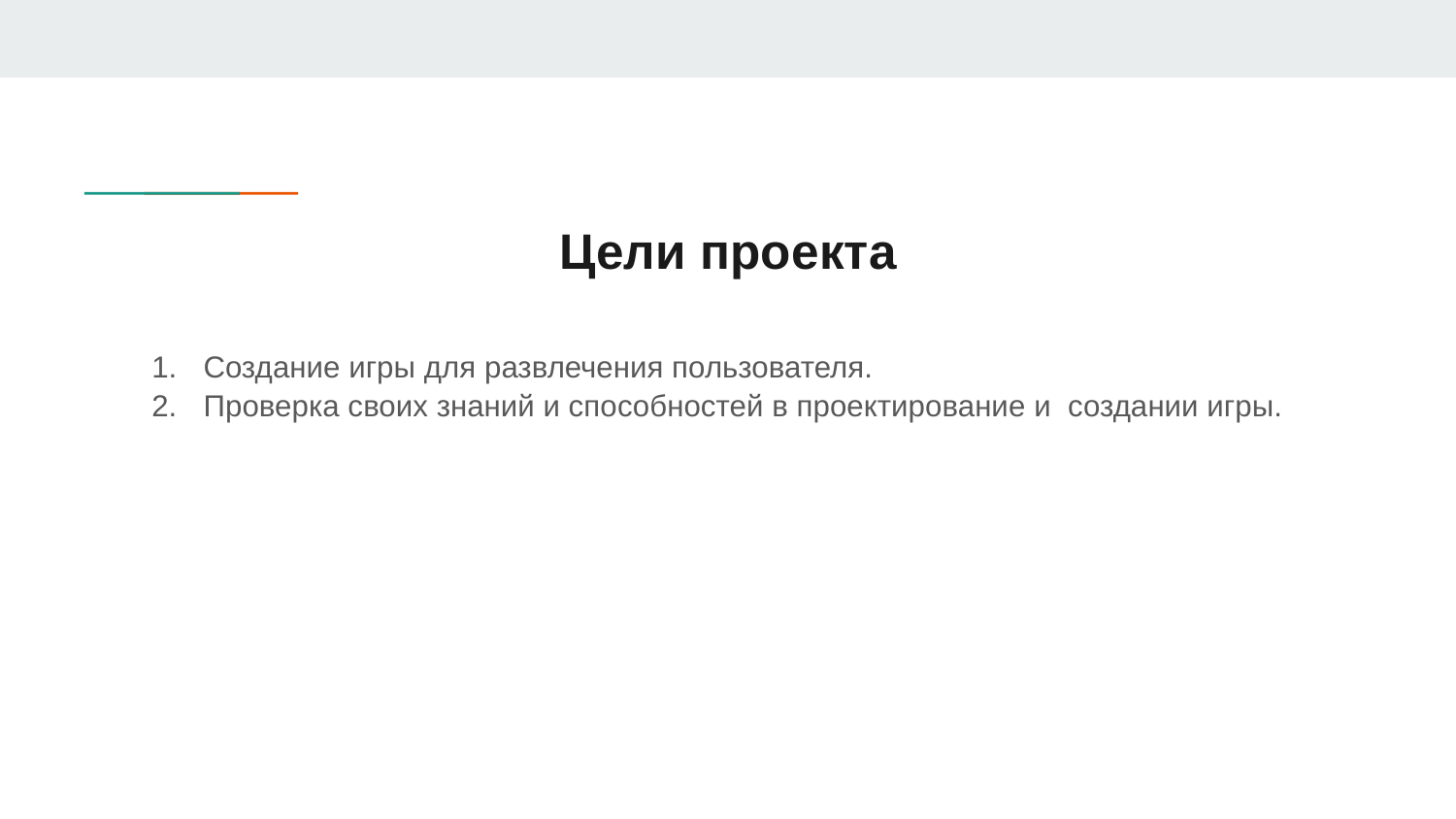

Цели проекта
Создание игры для развлечения пользователя.
Проверка своих знаний и способностей в проектирование и  создании игры.